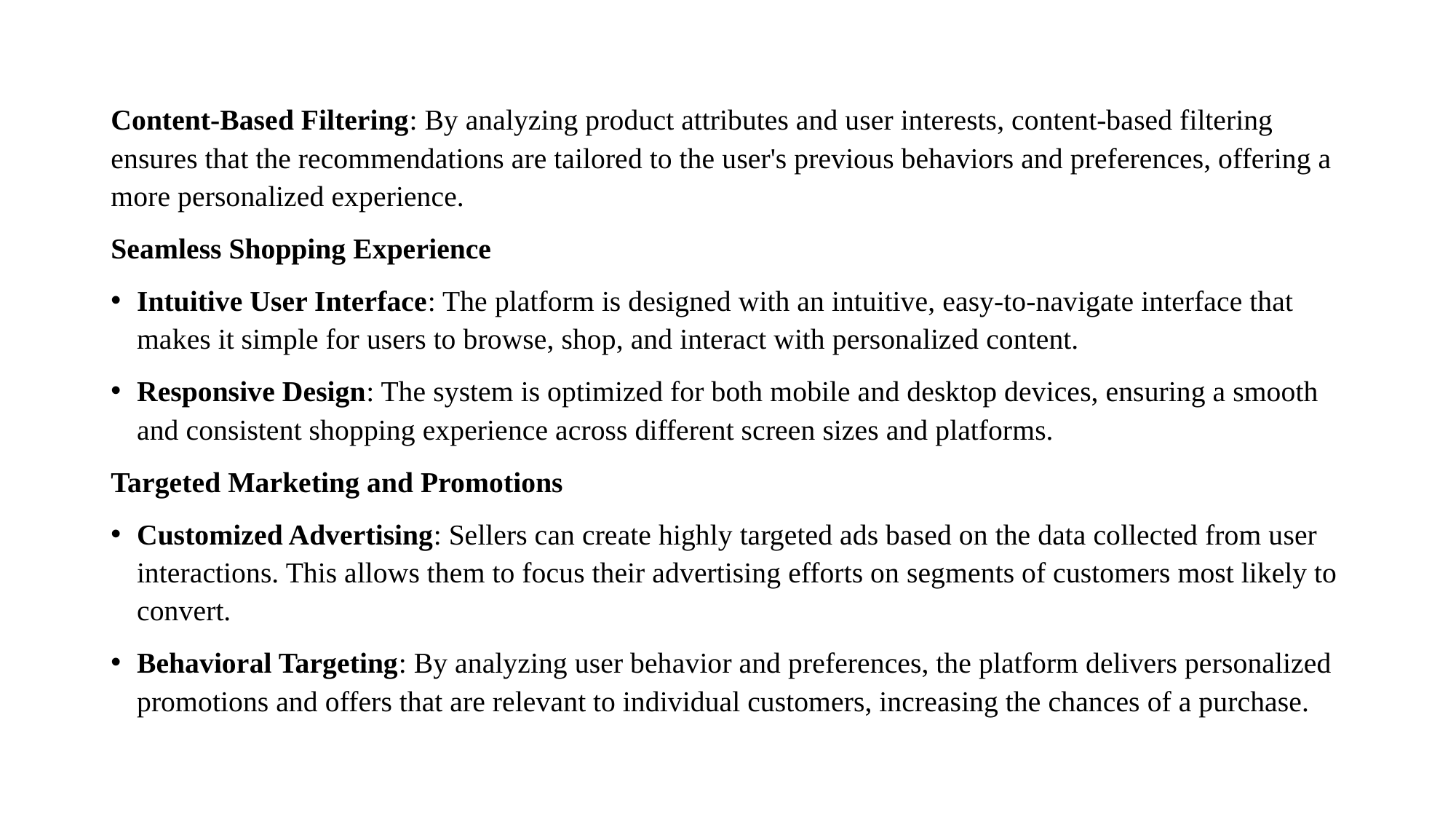

Content-Based Filtering: By analyzing product attributes and user interests, content-based filtering ensures that the recommendations are tailored to the user's previous behaviors and preferences, offering a more personalized experience.
Seamless Shopping Experience
Intuitive User Interface: The platform is designed with an intuitive, easy-to-navigate interface that makes it simple for users to browse, shop, and interact with personalized content.
Responsive Design: The system is optimized for both mobile and desktop devices, ensuring a smooth and consistent shopping experience across different screen sizes and platforms.
Targeted Marketing and Promotions
Customized Advertising: Sellers can create highly targeted ads based on the data collected from user interactions. This allows them to focus their advertising efforts on segments of customers most likely to convert.
Behavioral Targeting: By analyzing user behavior and preferences, the platform delivers personalized promotions and offers that are relevant to individual customers, increasing the chances of a purchase.